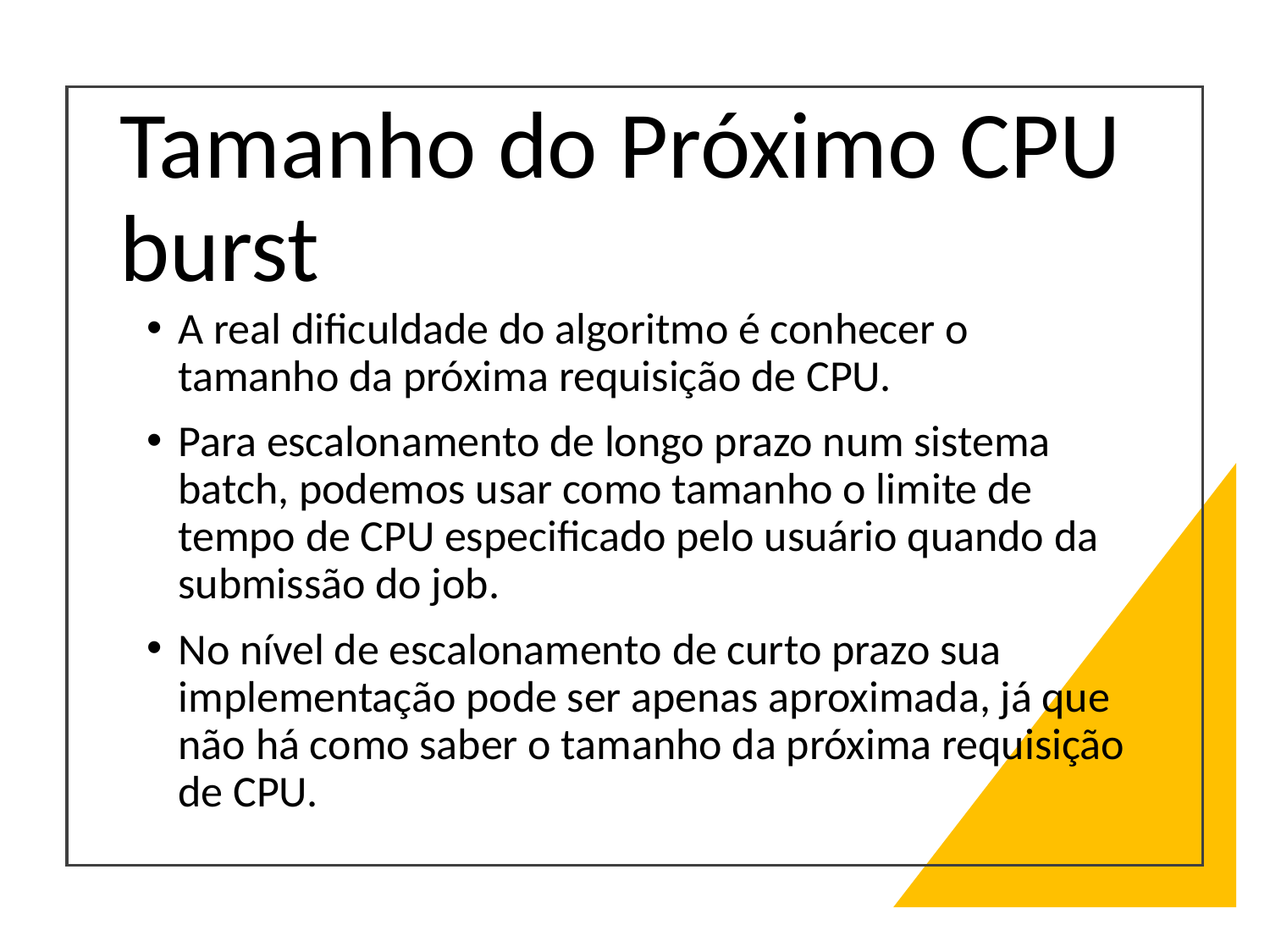

# Tamanho do Próximo CPU burst
A real dificuldade do algoritmo é conhecer o tamanho da próxima requisição de CPU.
Para escalonamento de longo prazo num sistema batch, podemos usar como tamanho o limite de tempo de CPU especificado pelo usuário quando da submissão do job.
No nível de escalonamento de curto prazo sua implementação pode ser apenas aproximada, já que não há como saber o tamanho da próxima requisição de CPU.